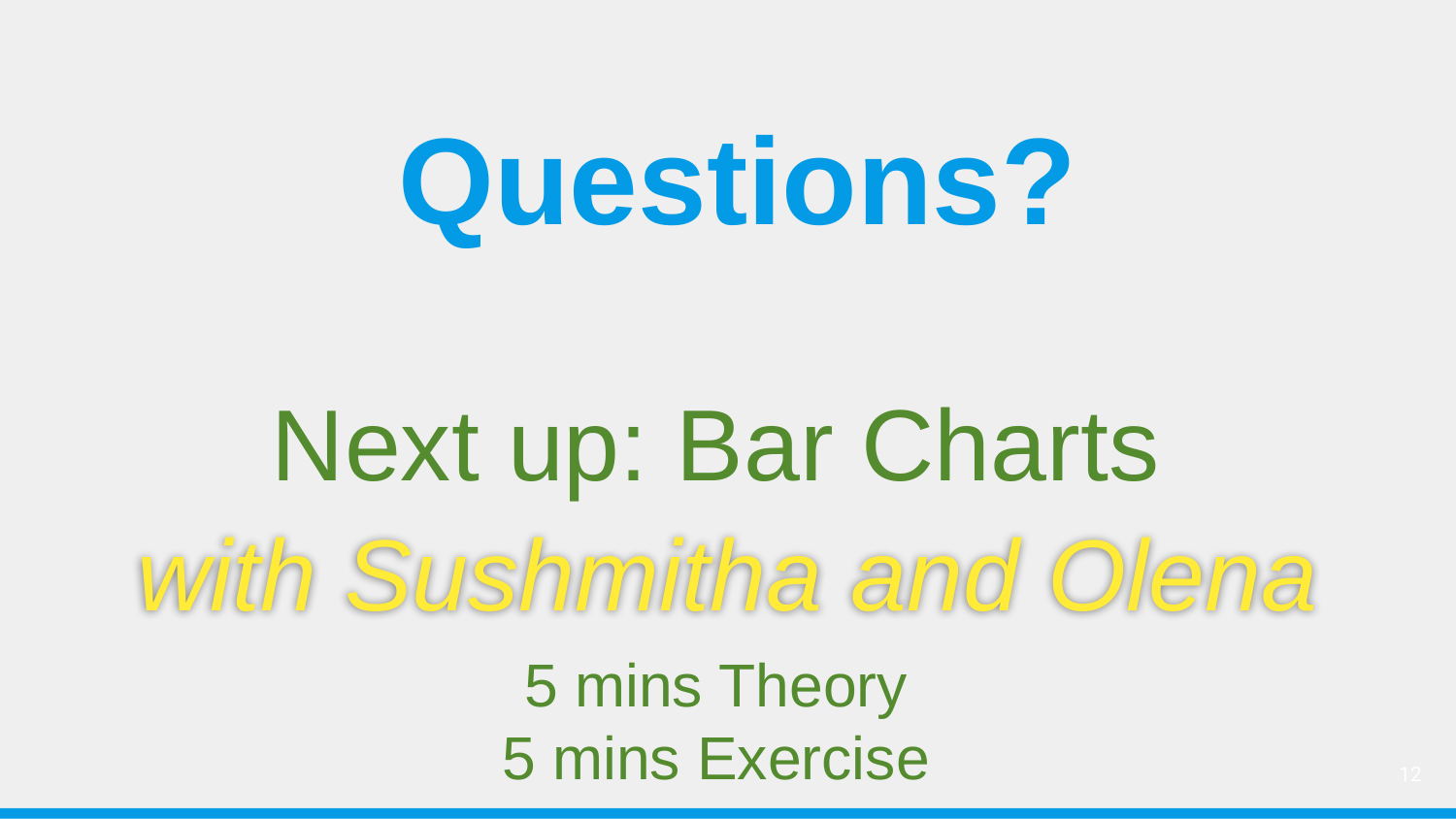

# Questions?
Next up: Bar Charts

5 mins Theory
5 mins Exercise
with Sushmitha and Olena
12